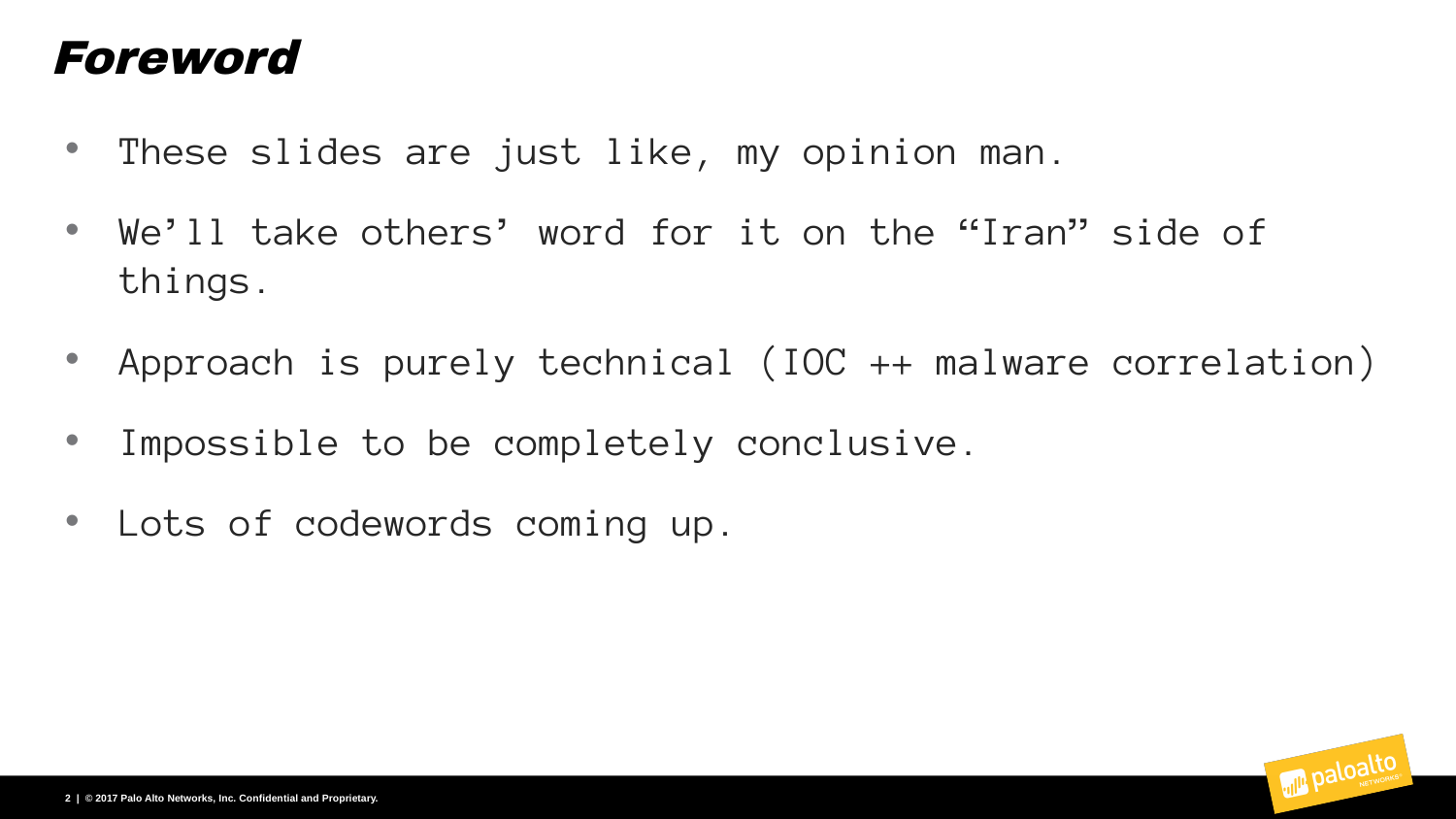

# Foreword
These slides are just like, my opinion man.
We’ll take others’ word for it on the “Iran” side of things.
Approach is purely technical (IOC ++ malware correlation)
Impossible to be completely conclusive.
Lots of codewords coming up.
2  |  © 2017 Palo Alto Networks, Inc. Confidential and Proprietary.